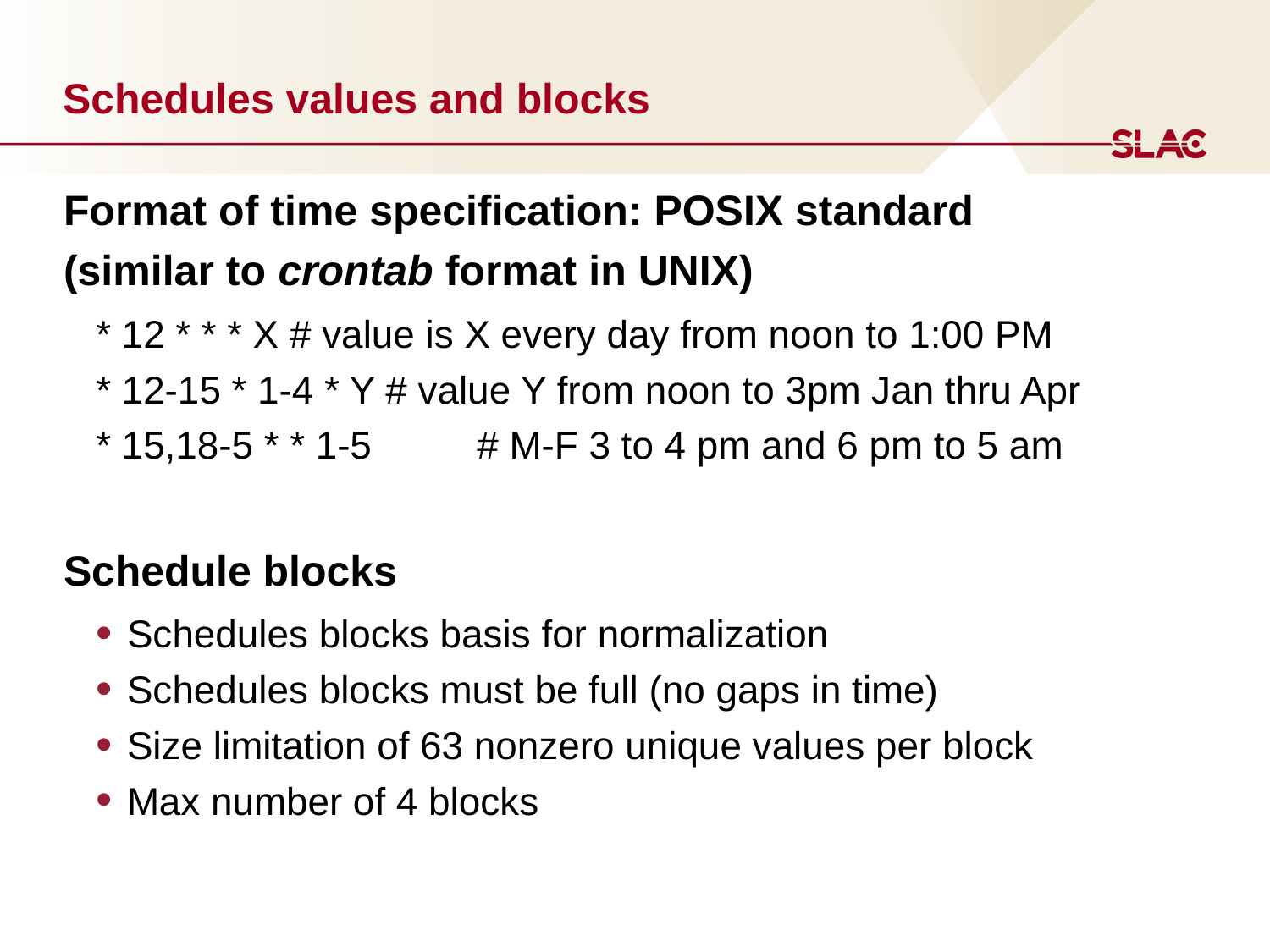

# Schedules values and blocks
Format of time specification: POSIX standard
(similar to crontab format in UNIX)
* 12 * * * X # value is X every day from noon to 1:00 PM
* 12-15 * 1-4 * Y # value Y from noon to 3pm Jan thru Apr
* 15,18-5 * * 1-5	# M-F 3 to 4 pm and 6 pm to 5 am

Schedule blocks
Schedules blocks basis for normalization
Schedules blocks must be full (no gaps in time)
Size limitation of 63 nonzero unique values per block
Max number of 4 blocks